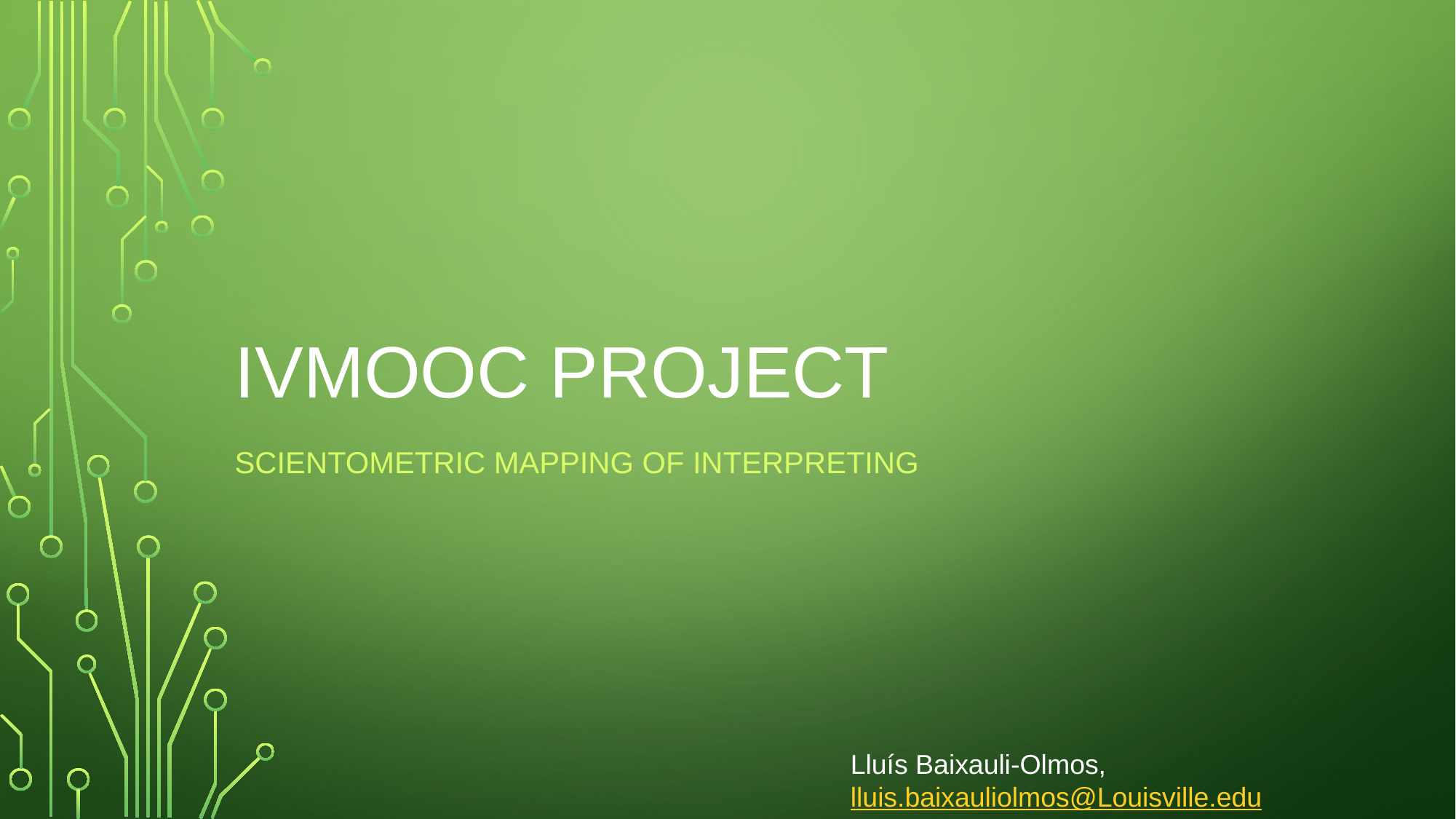

# IVMOOC Project
Scientometric mapping of Interpreting
Lluís Baixauli-Olmos, lluis.baixauliolmos@Louisville.edu
University of Louisville (KY)